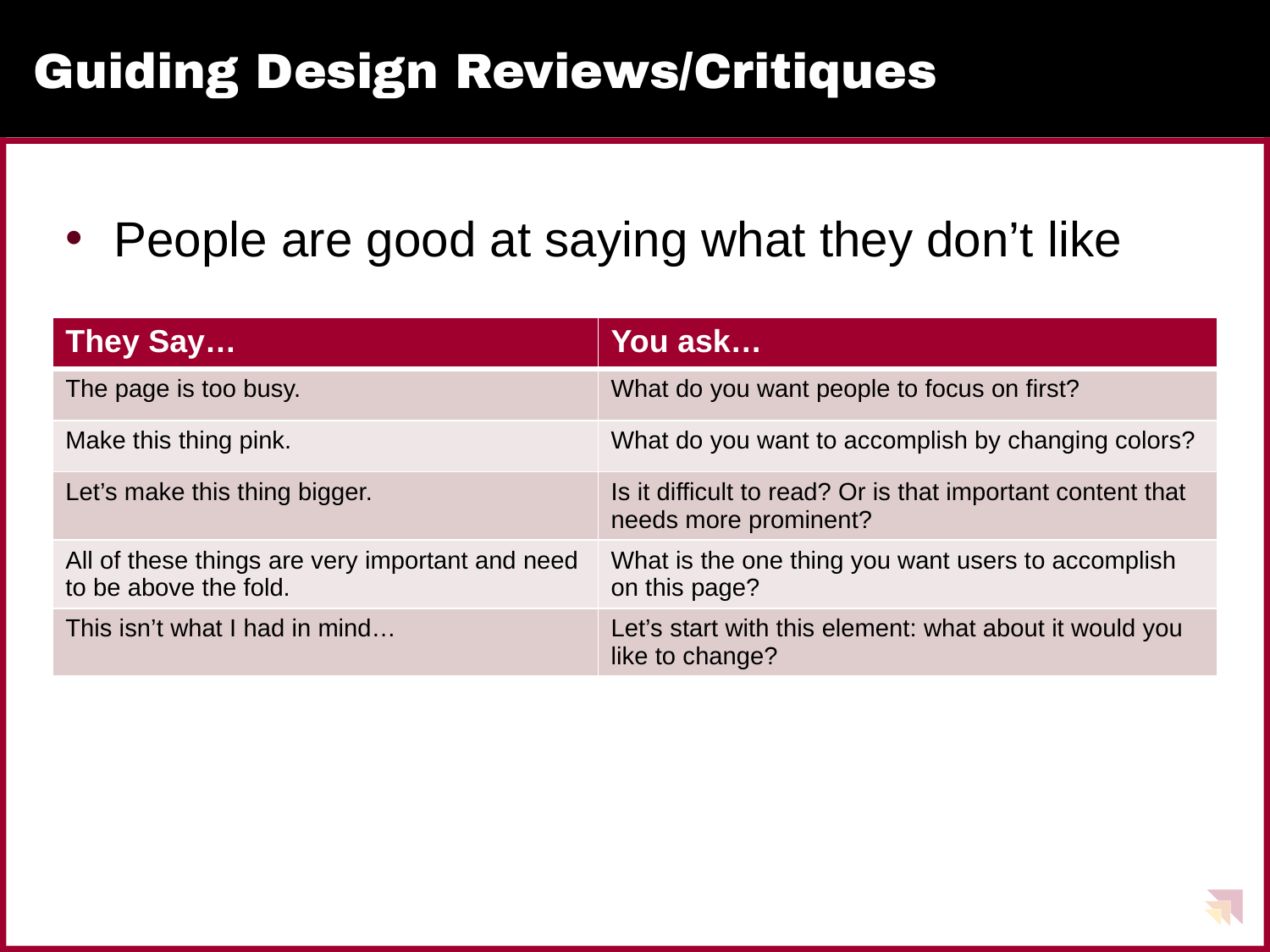

# Guiding Design Reviews/Critiques
People are good at saying what they don’t like

| They Say… | You ask… |
| --- | --- |
| The page is too busy. | What do you want people to focus on first? |
| Make this thing pink. | What do you want to accomplish by changing colors? |
| Let’s make this thing bigger. | Is it difficult to read? Or is that important content that needs more prominent? |
| All of these things are very important and need to be above the fold. | What is the one thing you want users to accomplish on this page? |
| This isn’t what I had in mind… | Let’s start with this element: what about it would you like to change? |